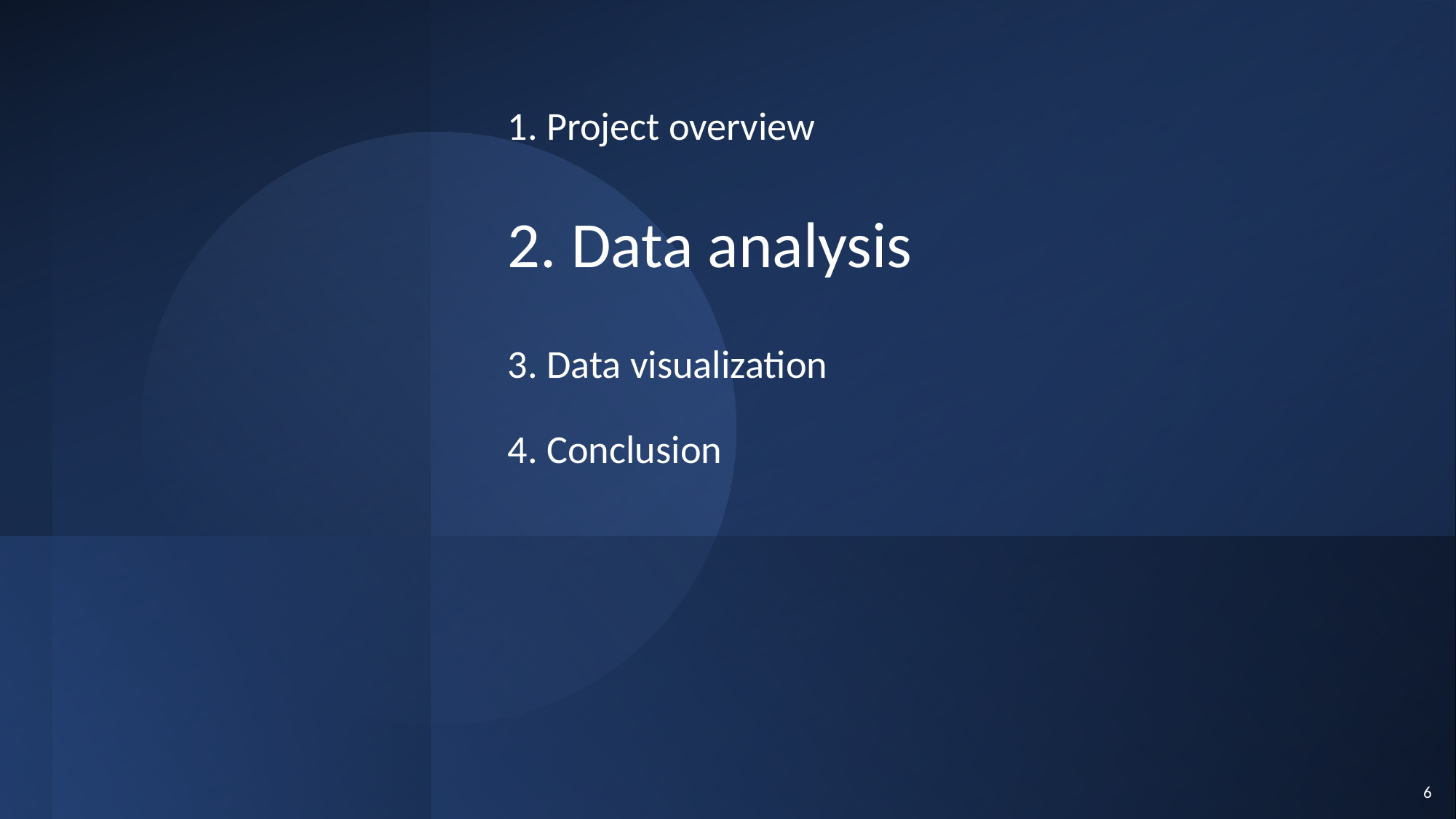

# 1. Project overview 2. Data analysis 3. Data visualization 4. Conclusion

6